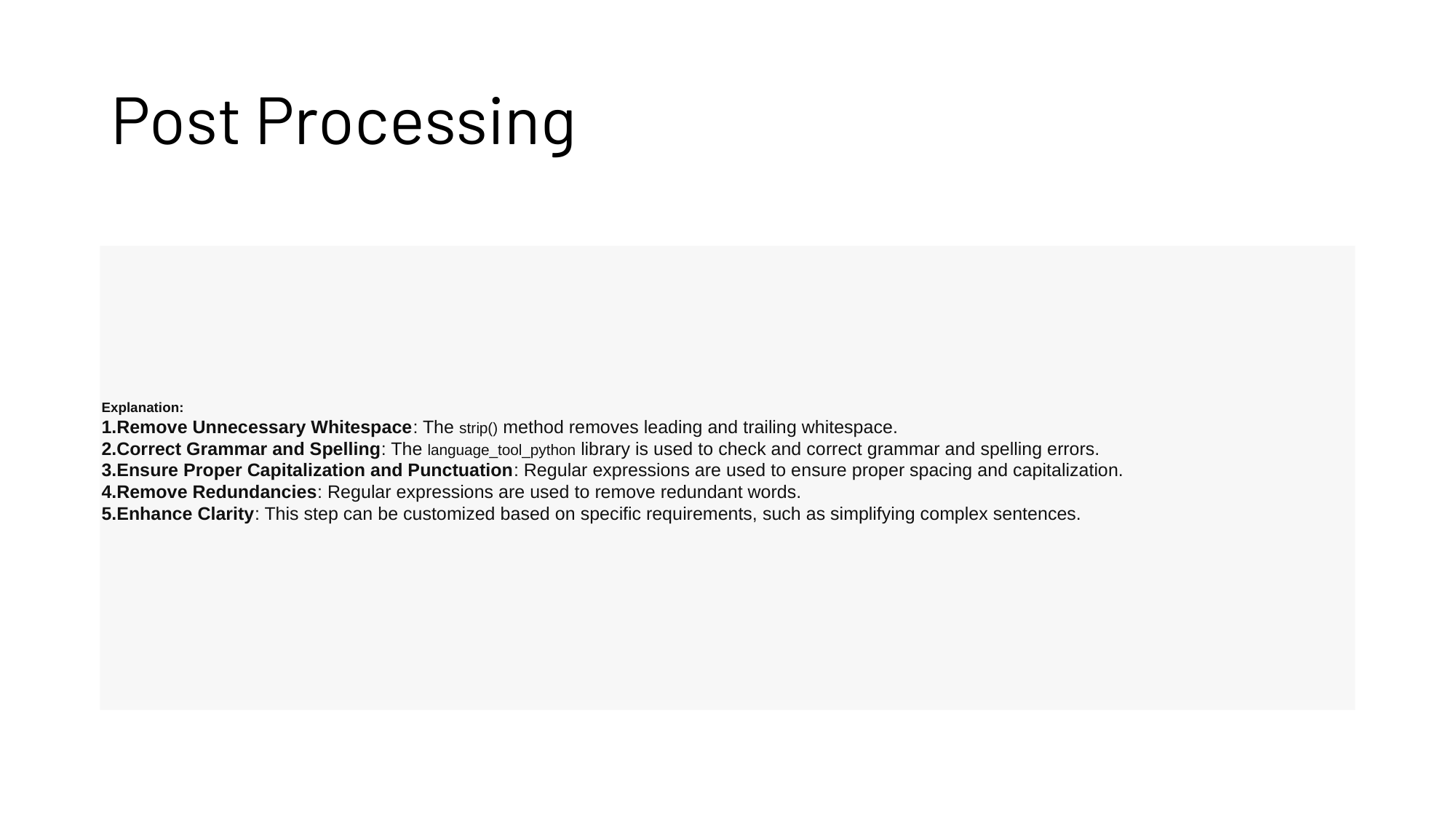

# Post Processing
Explanation:
Remove Unnecessary Whitespace: The strip() method removes leading and trailing whitespace.
Correct Grammar and Spelling: The language_tool_python library is used to check and correct grammar and spelling errors.
Ensure Proper Capitalization and Punctuation: Regular expressions are used to ensure proper spacing and capitalization.
Remove Redundancies: Regular expressions are used to remove redundant words.
Enhance Clarity: This step can be customized based on specific requirements, such as simplifying complex sentences.